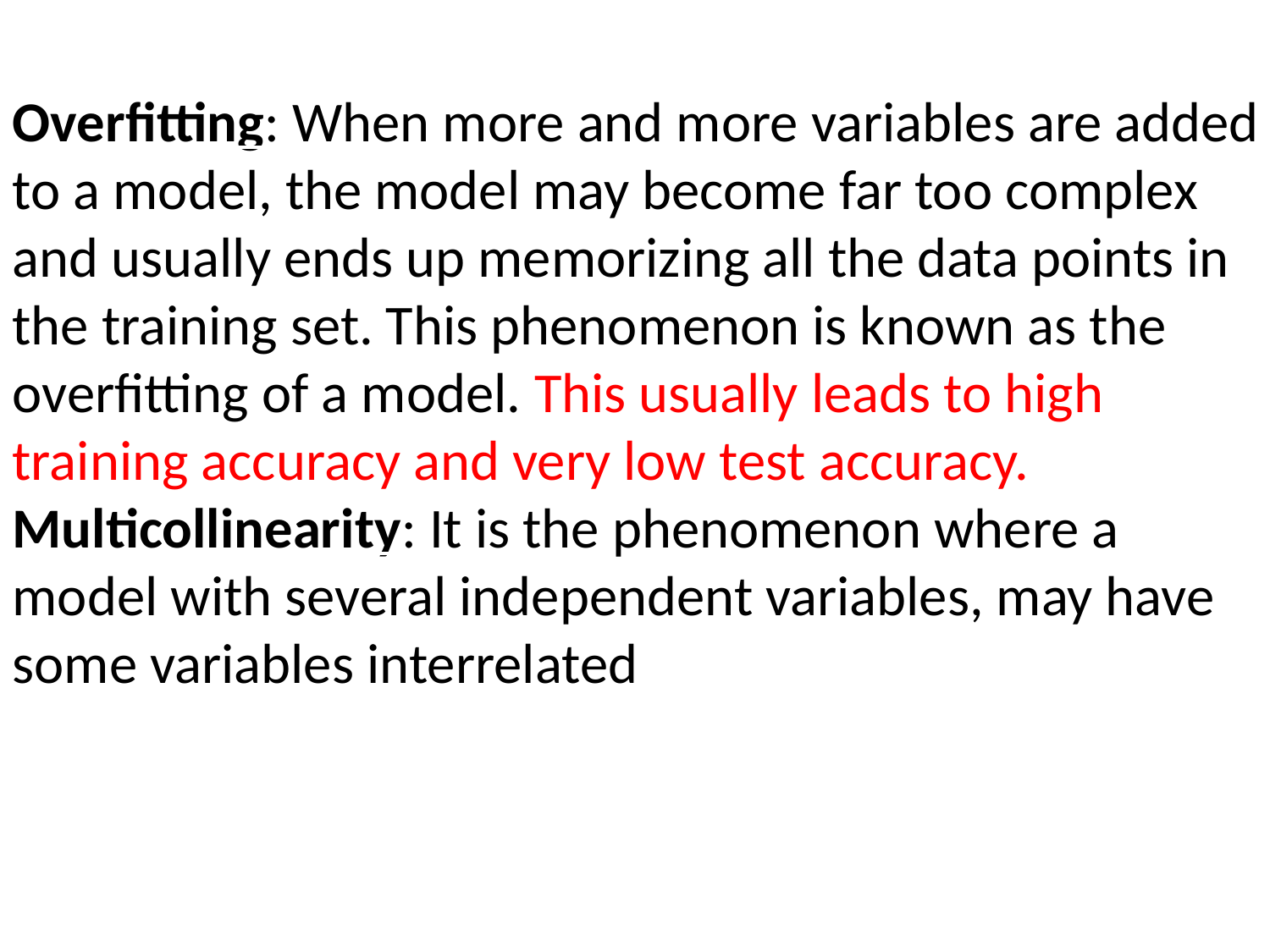

Overfitting: When more and more variables are added to a model, the model may become far too complex and usually ends up memorizing all the data points in the training set. This phenomenon is known as the overfitting of a model. This usually leads to high training accuracy and very low test accuracy.
Multicollinearity: It is the phenomenon where a model with several independent variables, may have some variables interrelated